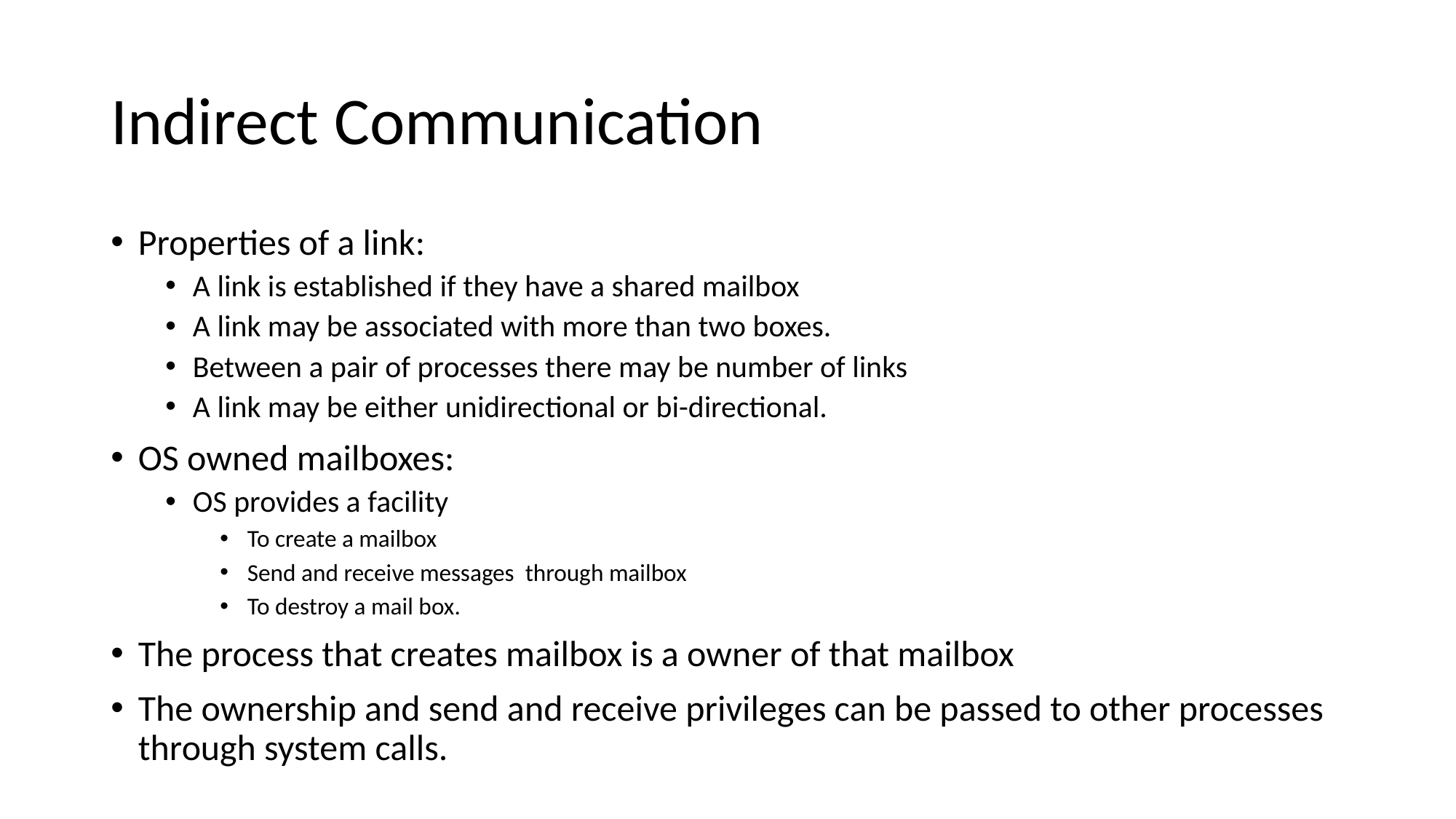

# Indirect Communication
Properties of a link:
A link is established if they have a shared mailbox
A link may be associated with more than two boxes.
Between a pair of processes there may be number of links
A link may be either unidirectional or bi-directional.
OS owned mailboxes:
OS provides a facility
To create a mailbox
Send and receive messages  through mailbox
To destroy a mail box.
The process that creates mailbox is a owner of that mailbox
The ownership and send and receive privileges can be passed to other processes through system calls.